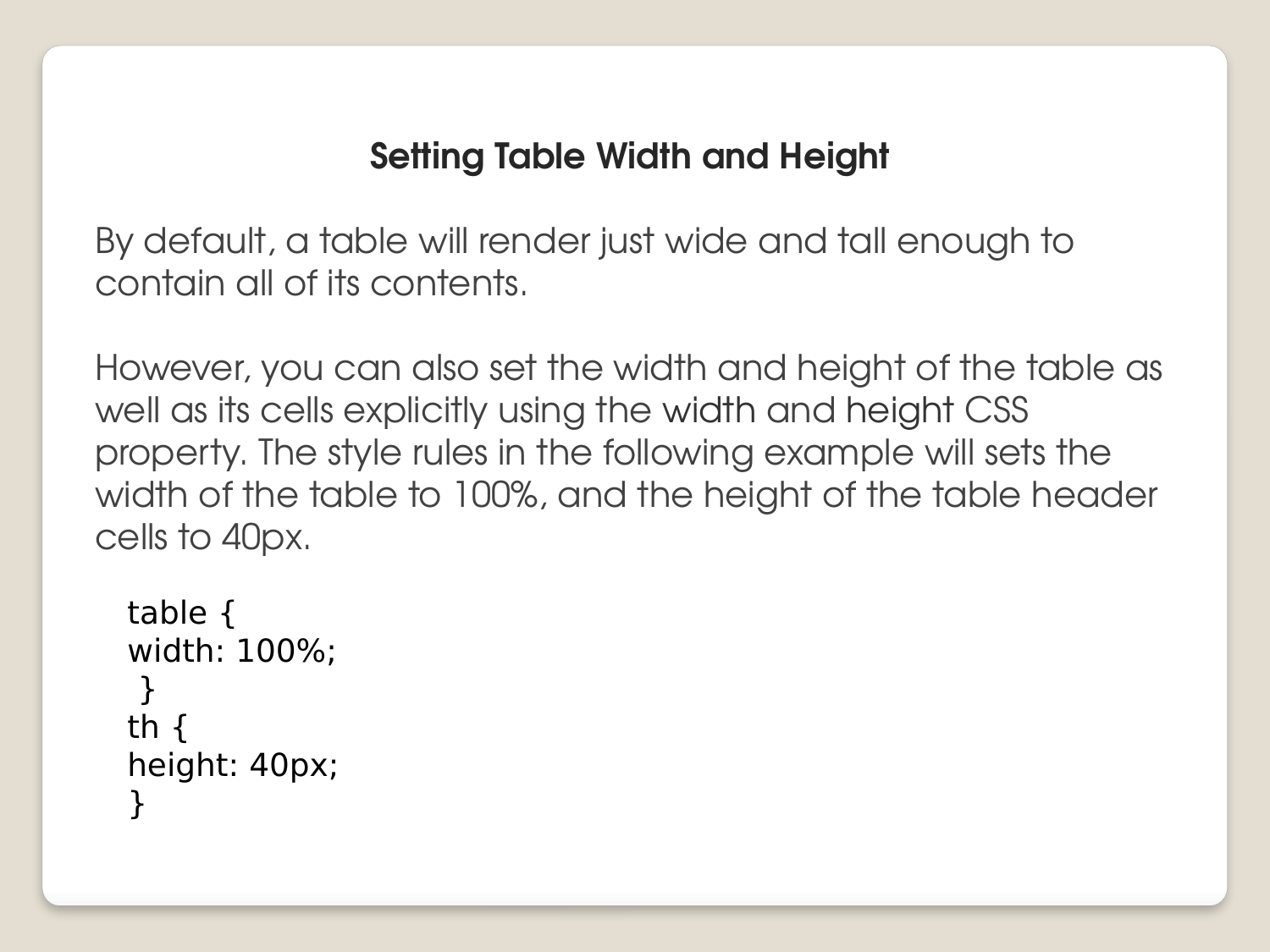

Setting Table Width and Height

By default, a table will render just wide and tall enough to contain all of its contents.

However, you can also set the width and height of the table as well as its cells explicitly using the width and height CSS property. The style rules in the following example will sets the width of the table to 100%, and the height of the table header cells to 40px.
table {
width: 100%;
 }
th {
height: 40px;
}